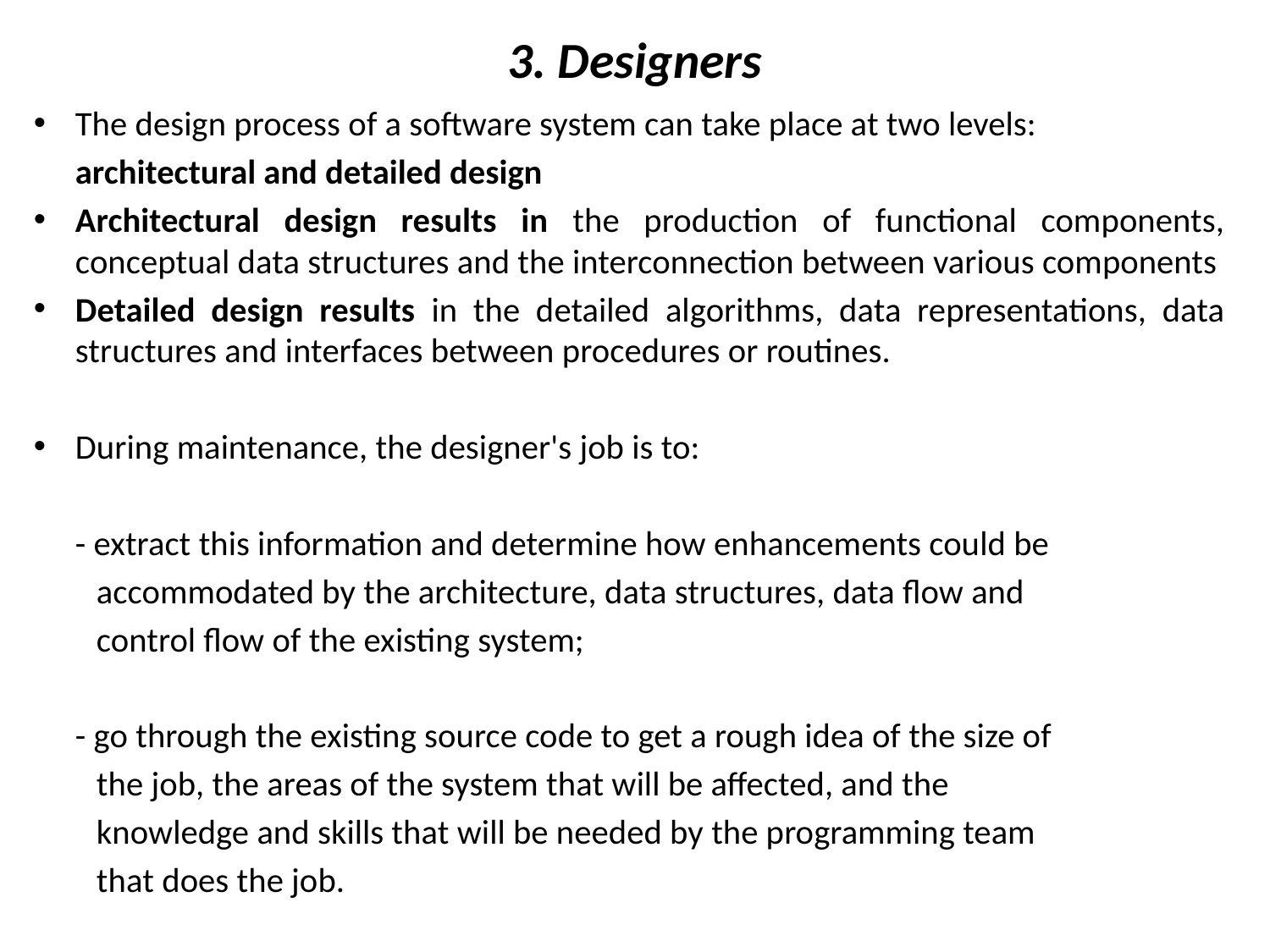

# 3. Designers
The design process of a software system can take place at two levels:
			architectural and detailed design
Architectural design results in the production of functional components, conceptual data structures and the interconnection between various components
Detailed design results in the detailed algorithms, data representations, data structures and interfaces between procedures or routines.

During maintenance, the designer's job is to:

	- extract this information and determine how enhancements could be
        accommodated by the architecture, data structures, data flow and
        control flow of the existing system;

	- go through the existing source code to get a rough idea of the size of
        the job, the areas of the system that will be affected, and the
        knowledge and skills that will be needed by the programming team
        that does the job.